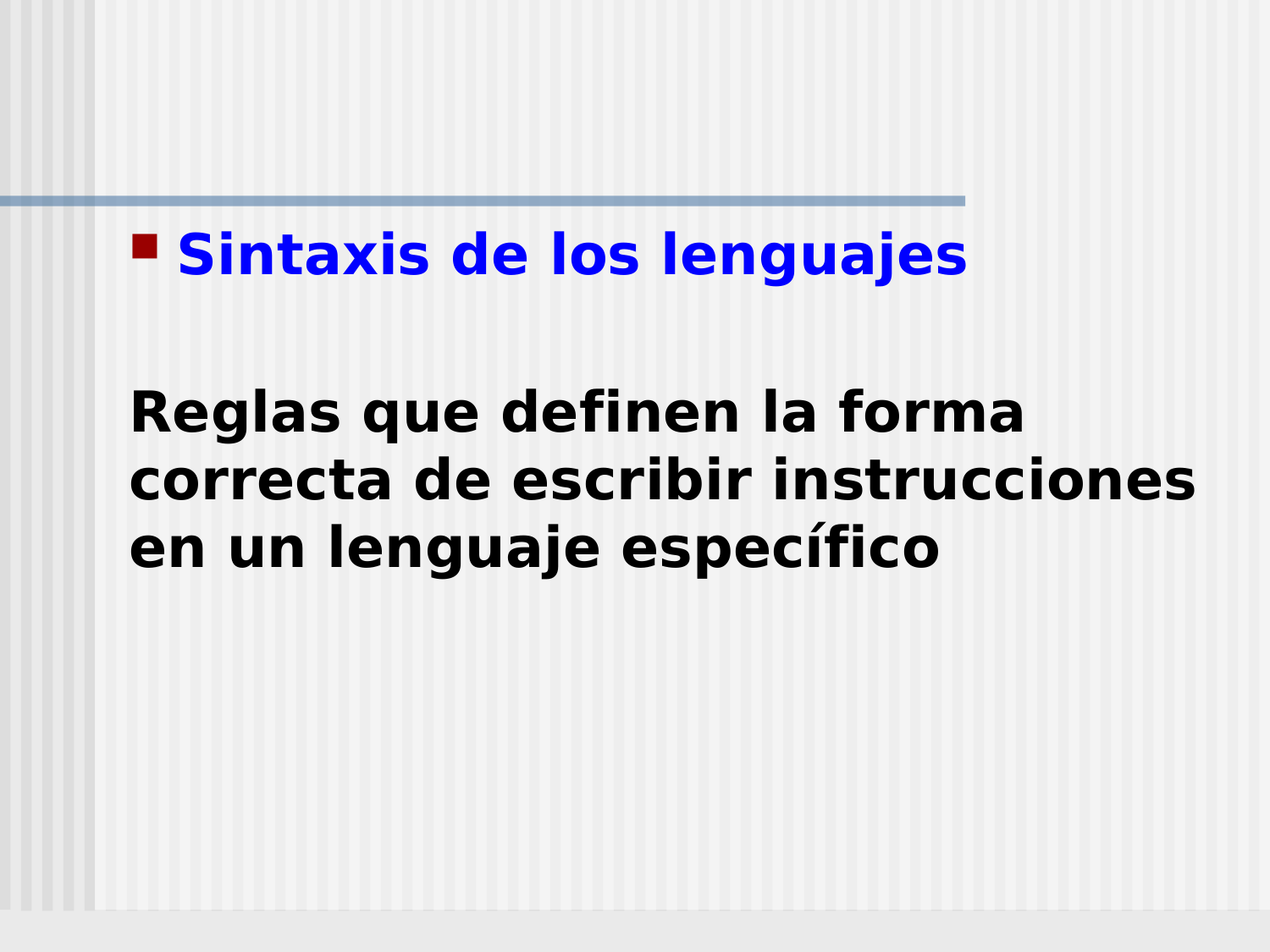

#
Sintaxis de los lenguajes

Reglas que definen la forma correcta de escribir instrucciones en un lenguaje específico